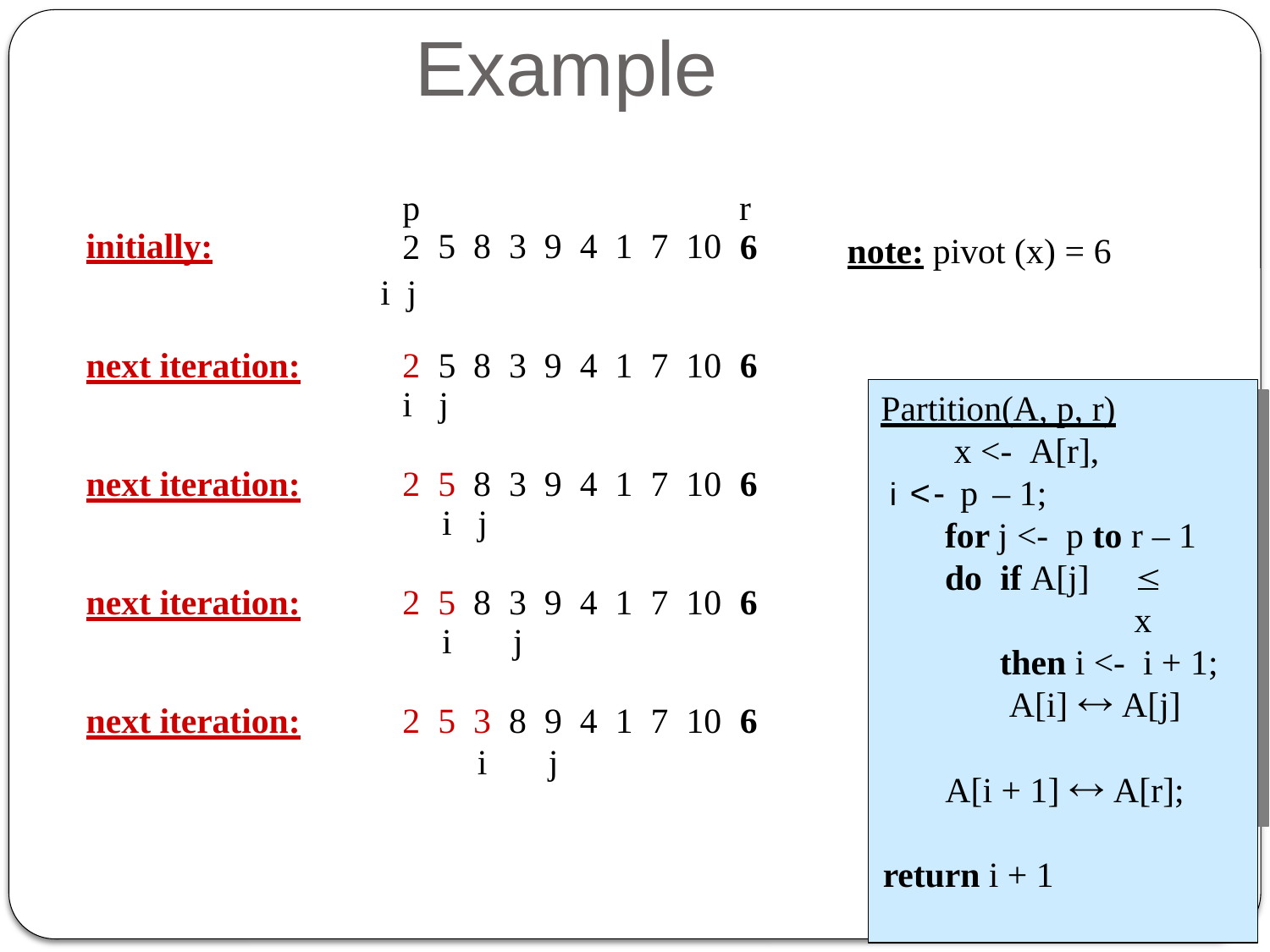

# Example
| initially: |  | p 2 | 5 | 8 | 3 | 9 | 4 | 1 | 7 | 10 | r 6 |
| --- | --- | --- | --- | --- | --- | --- | --- | --- | --- | --- | --- |
|  | i | j |  |  |  |  |  |  |  |  |  |
| next iteration: |  | 2 i | 5 j | 8 | 3 | 9 | 4 | 1 | 7 | 10 | 6 |
| next iteration: |  | 2 | 5 i | 8 j | 3 | 9 | 4 | 1 | 7 | 10 | 6 |
| next iteration: |  | 2 | 5 i | 8 | 3 j | 9 | 4 | 1 | 7 | 10 | 6 |
| next iteration: |  | 2 | 5 | 3 i | 8 | 9 j | 4 | 1 | 7 | 10 | 6 |
note: pivot (x) = 6
Partition(A, p, r)  x <-  A[r],
i <- p – 1;
for j <-  p to r – 1
do  if A[j]	≤	x
       then i <-  i + 1;
A[i] ↔ A[j]

       A[i + 1] ↔ A[r];

return i + 1